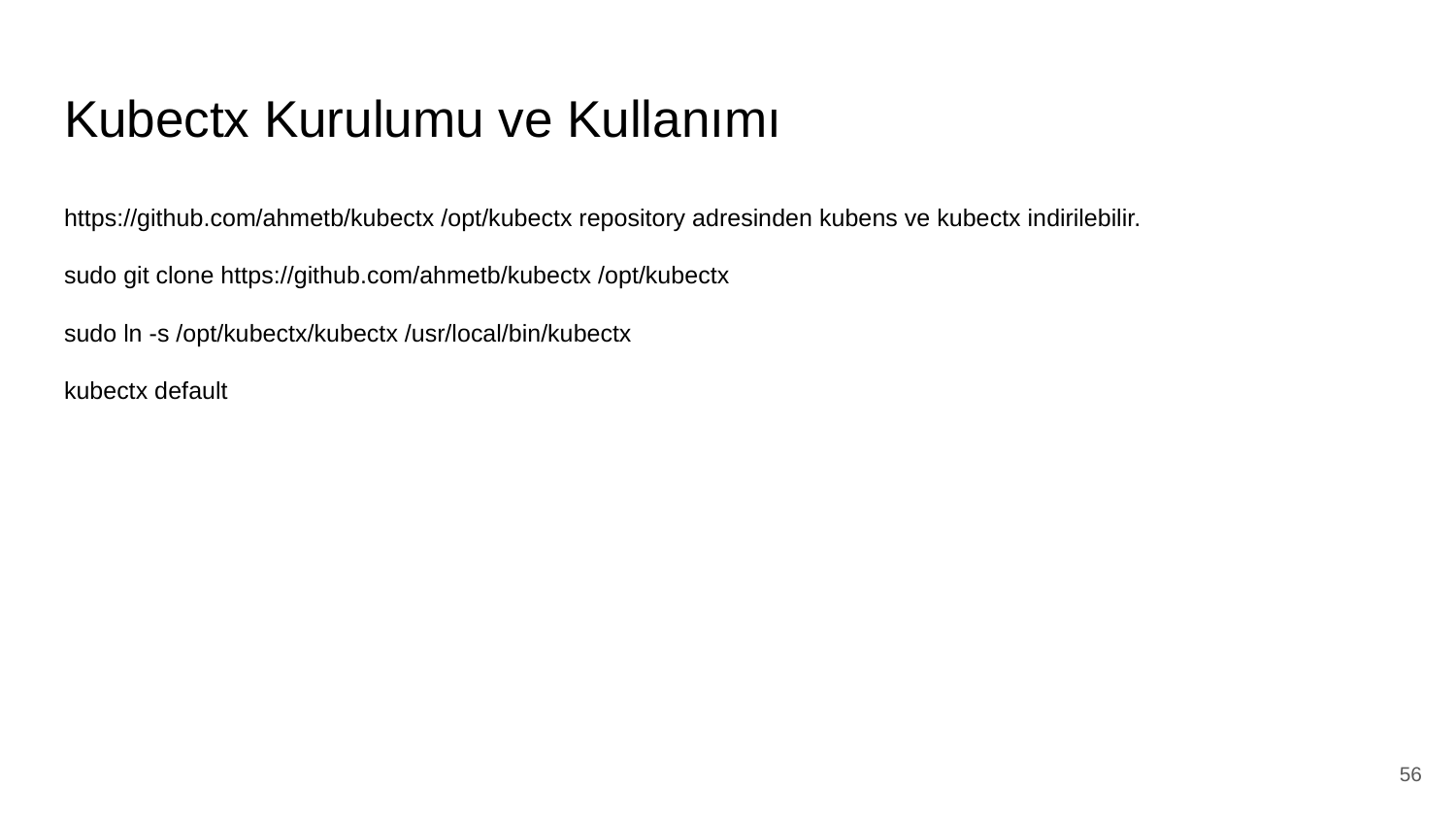

# Kubectx Kurulumu ve Kullanımı

https://github.com/ahmetb/kubectx /opt/kubectx repository adresinden kubens ve kubectx indirilebilir.
sudo git clone https://github.com/ahmetb/kubectx /opt/kubectx
sudo ln -s /opt/kubectx/kubectx /usr/local/bin/kubectx
kubectx default

56